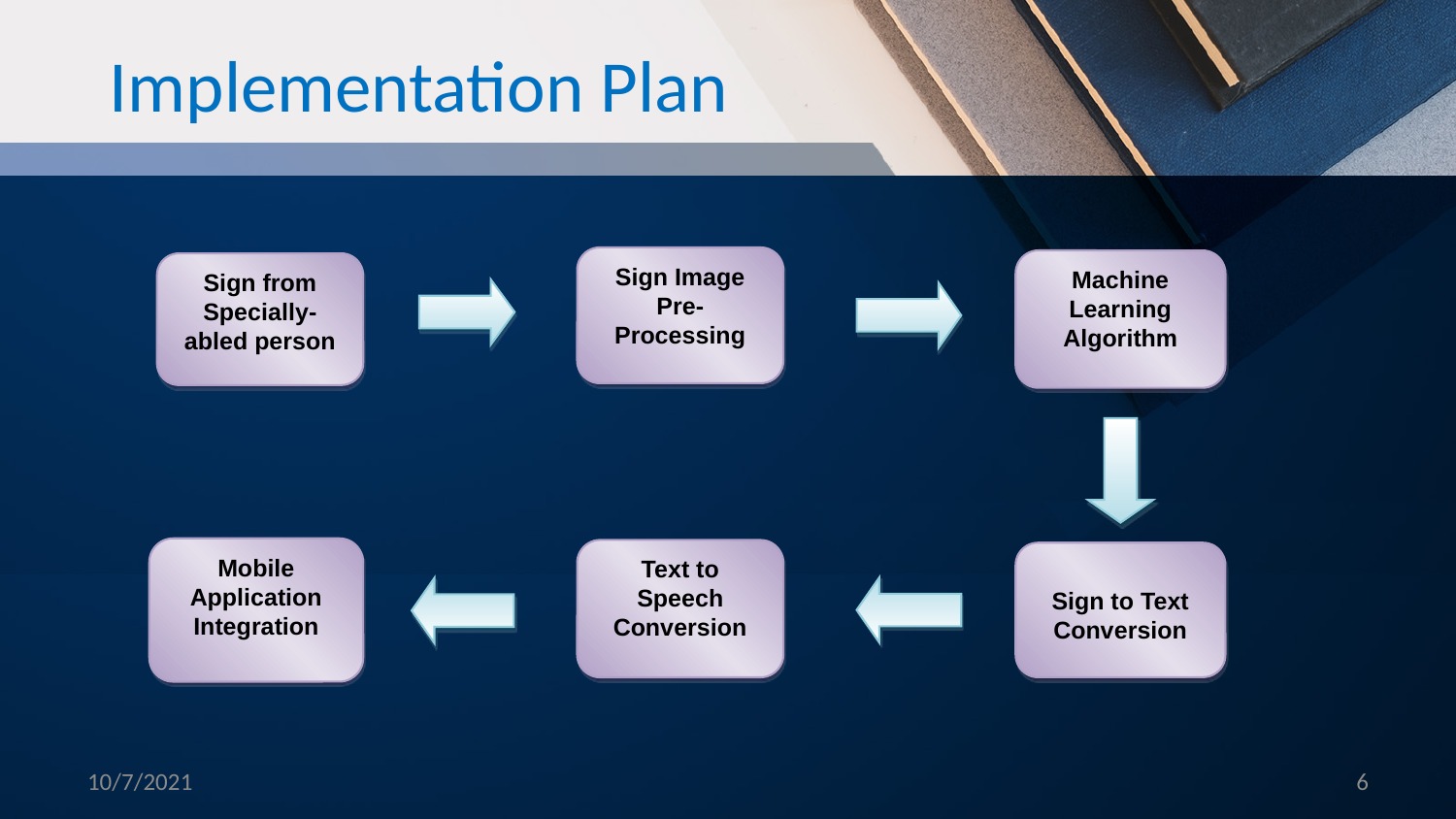

Implementation Plan

Sign Image Pre- Processing
Machine Learning Algorithm
Sign from Specially-abled person

Mobile Application Integration
Text to Speech Conversion

Sign to Text Conversion

10/7/2021
6